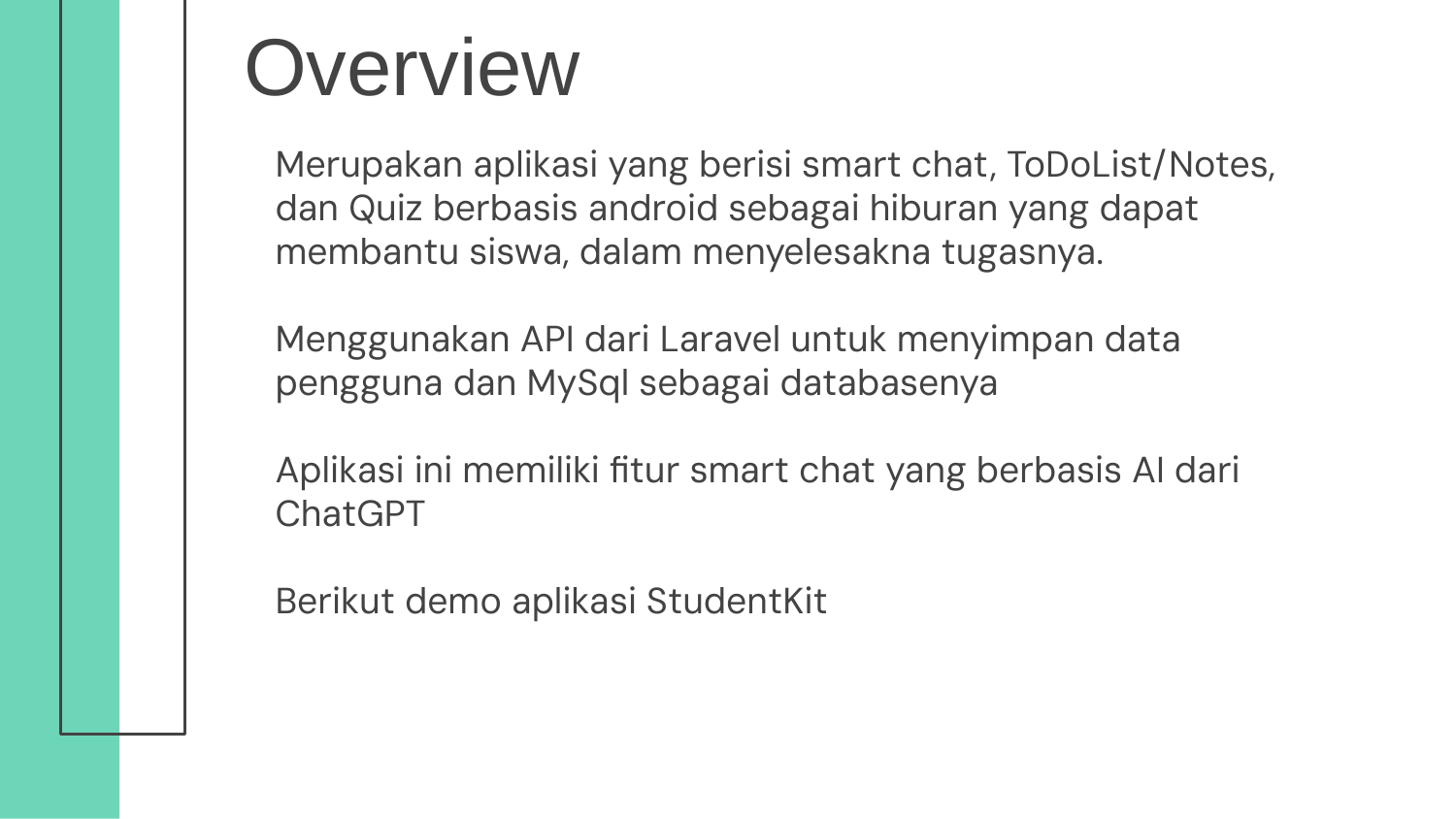

# Overview
Merupakan aplikasi yang berisi smart chat, ToDoList/Notes, dan Quiz berbasis android sebagai hiburan yang dapat membantu siswa, dalam menyelesakna tugasnya.

Menggunakan API dari Laravel untuk menyimpan data pengguna dan MySql sebagai databasenya

Aplikasi ini memiliki fitur smart chat yang berbasis AI dari ChatGPT

Berikut demo aplikasi StudentKit